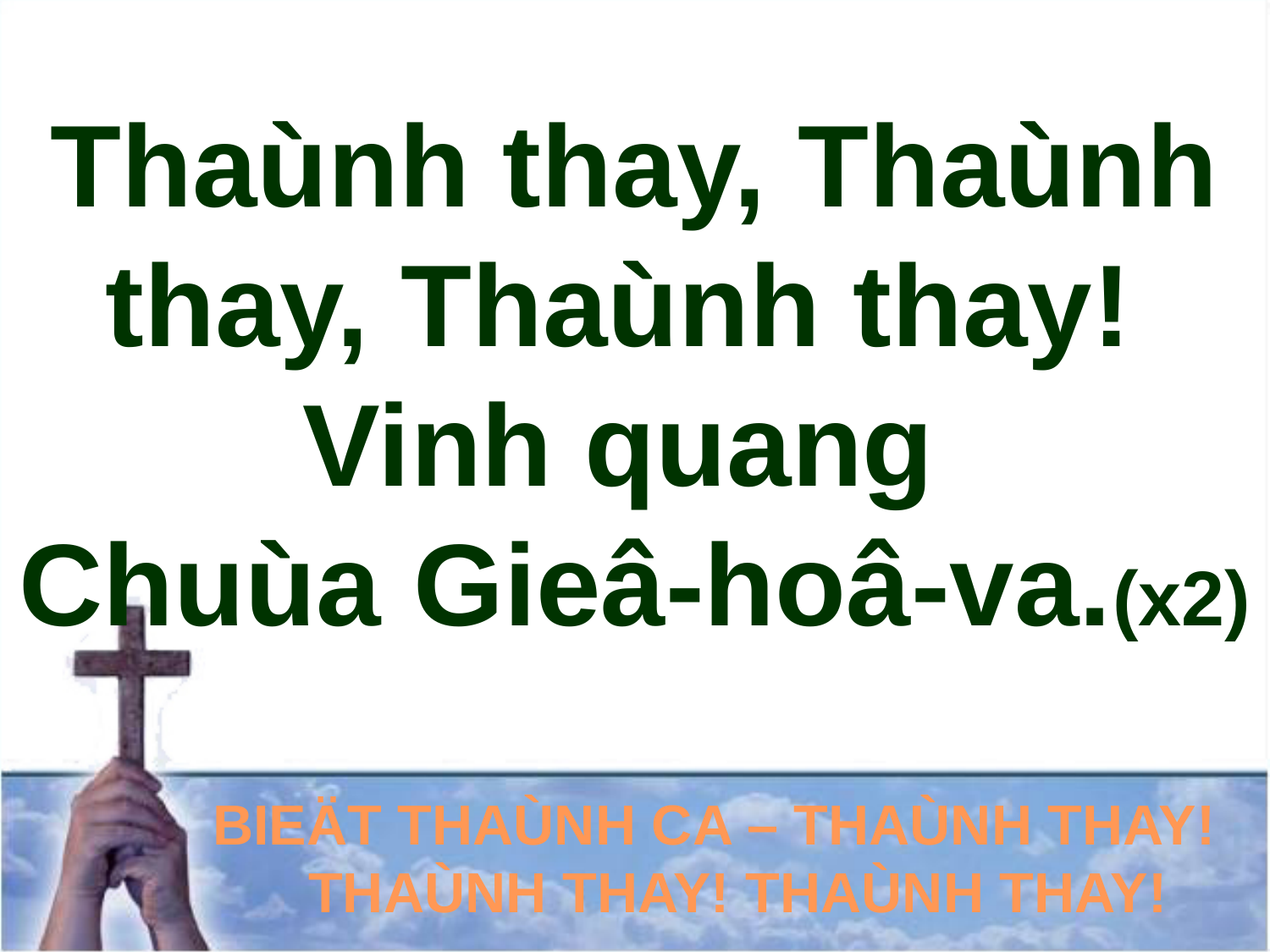

Thaùnh thay, Thaùnh thay, Thaùnh thay!
Vinh quang
Chuùa Gieâ-hoâ-va.(x2)
BIEÄT THAÙNH CA – THAÙNH THAY! THAÙNH THAY! THAÙNH THAY!